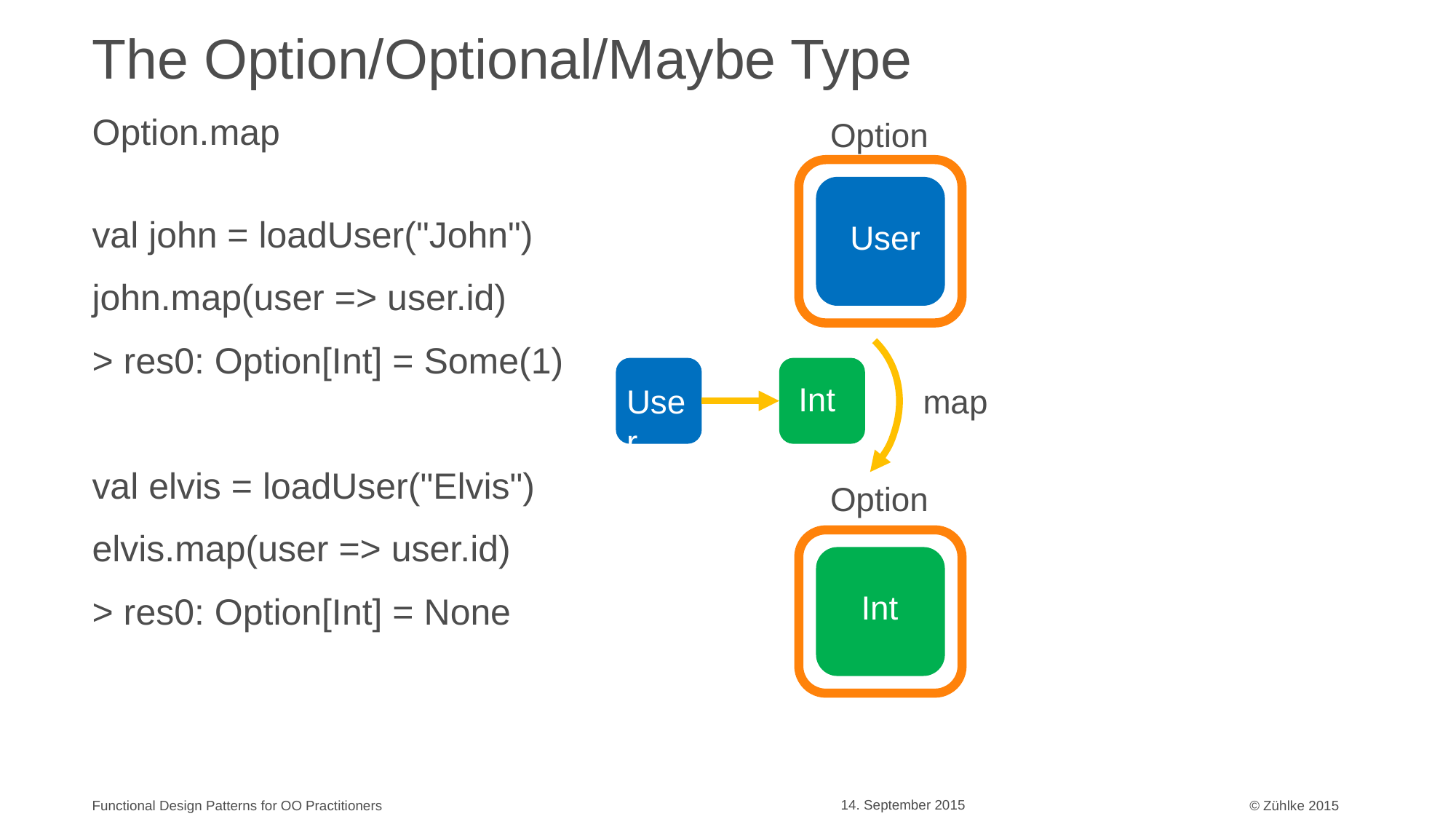

# The Option/Optional/Maybe Type
Option
Option.map

User
val john = loadUser("John")
john.map(user => user.id)
> res0: Option[Int] = Some(1)

val elvis = loadUser("Elvis")
elvis.map(user => user.id)
> res0: Option[Int] = None

Int
User
map
Option

Int
14. September 2015
Functional Design Patterns for OO Practitioners